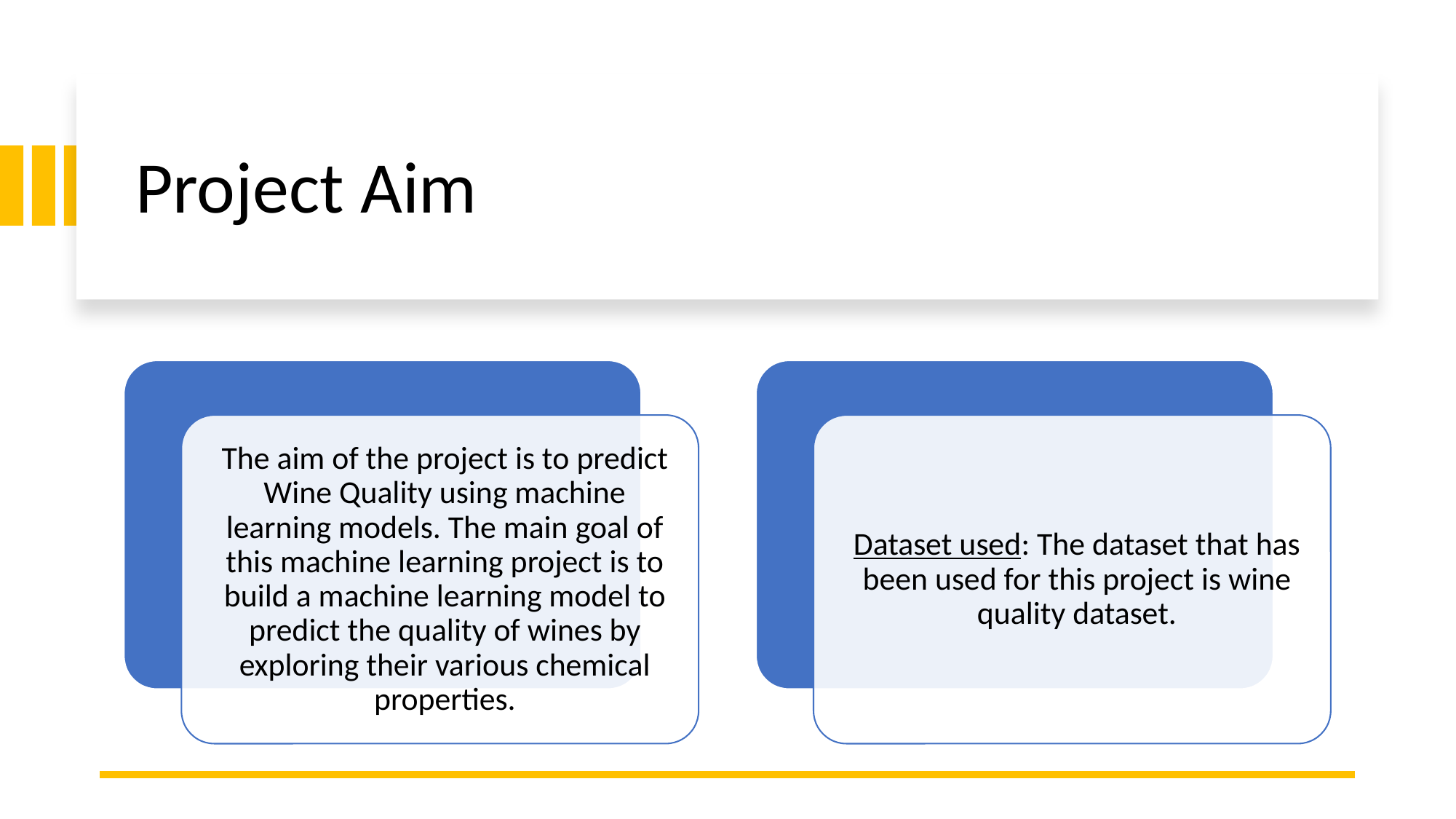

# Project Aim

The aim of the project is to predict Wine Quality using machine learning models. The main goal of this machine learning project is to build a machine learning model to predict the quality of wines by exploring their various chemical properties.
Dataset used: The dataset that has been used for this project is wine quality dataset.